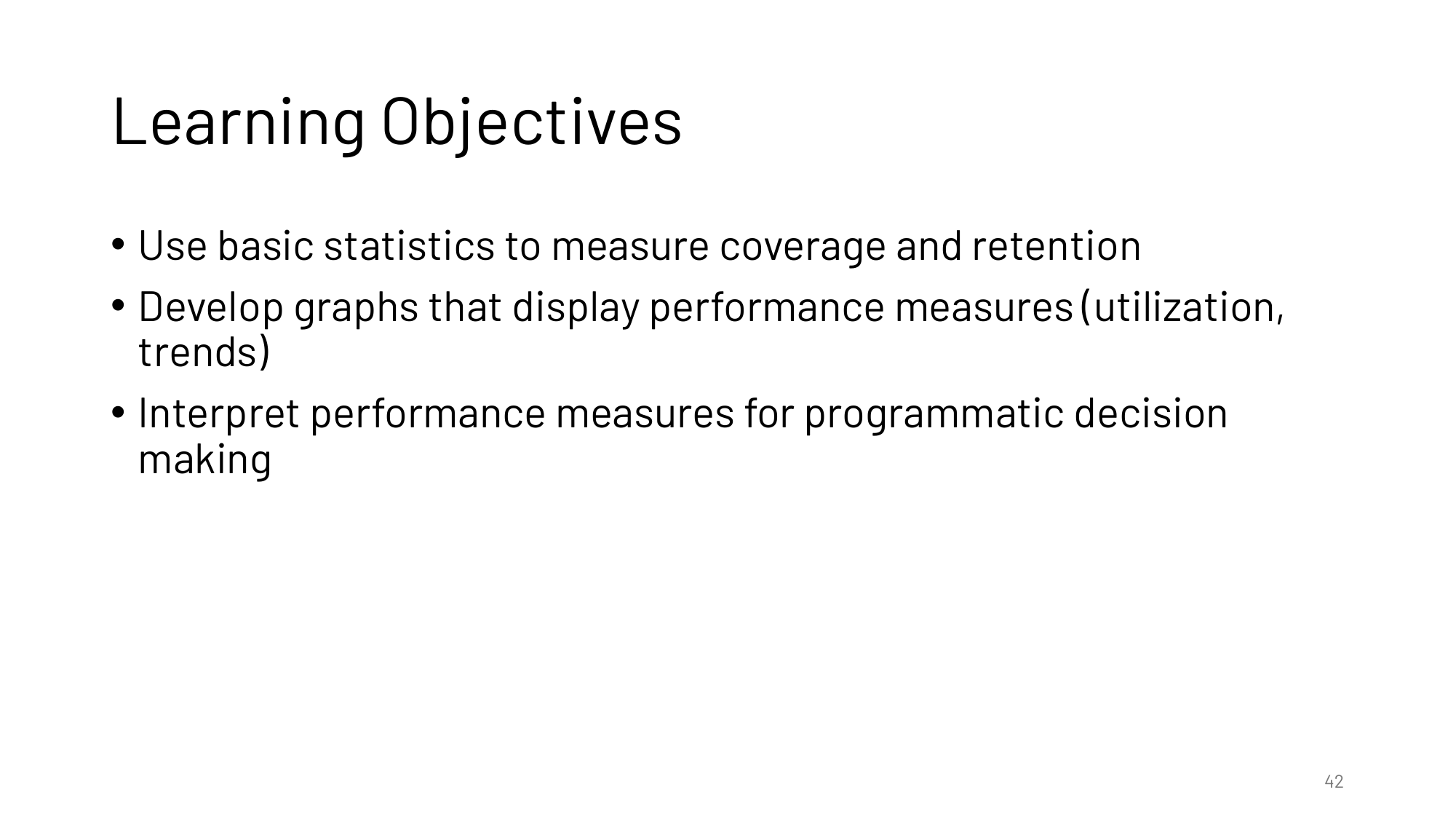

# Learning Objectives
Use basic statistics to measure coverage and retention
Develop graphs that display performance measures (utilization, trends)
Interpret performance measures for programmatic decision making

42